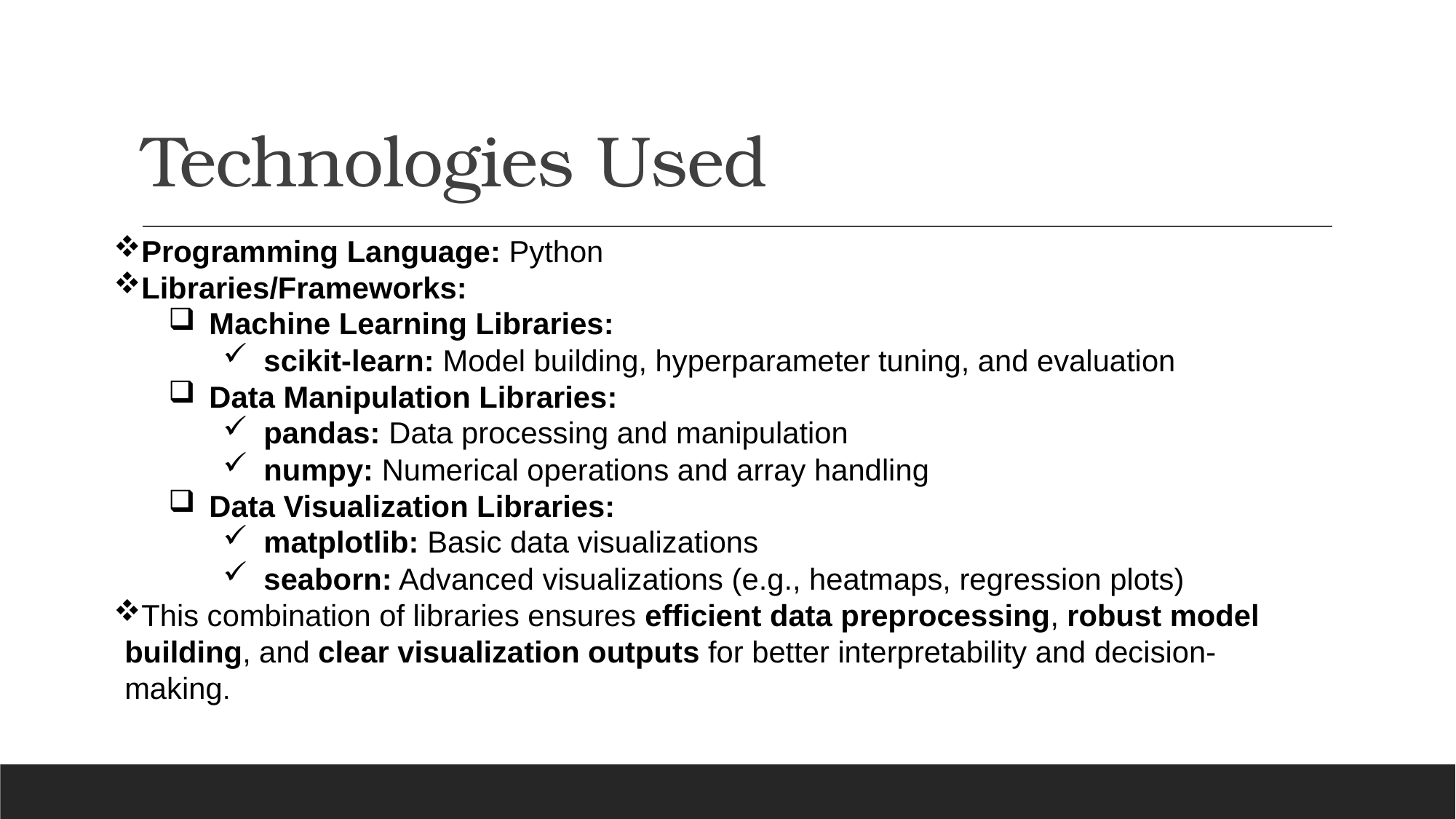

# Technologies Used

Programming Language: Python
Libraries/Frameworks:
Machine Learning Libraries:
scikit-learn: Model building, hyperparameter tuning, and evaluation
Data Manipulation Libraries:
pandas: Data processing and manipulation
numpy: Numerical operations and array handling
Data Visualization Libraries:
matplotlib: Basic data visualizations
seaborn: Advanced visualizations (e.g., heatmaps, regression plots)
This combination of libraries ensures efficient data preprocessing, robust model building, and clear visualization outputs for better interpretability and decision-making.